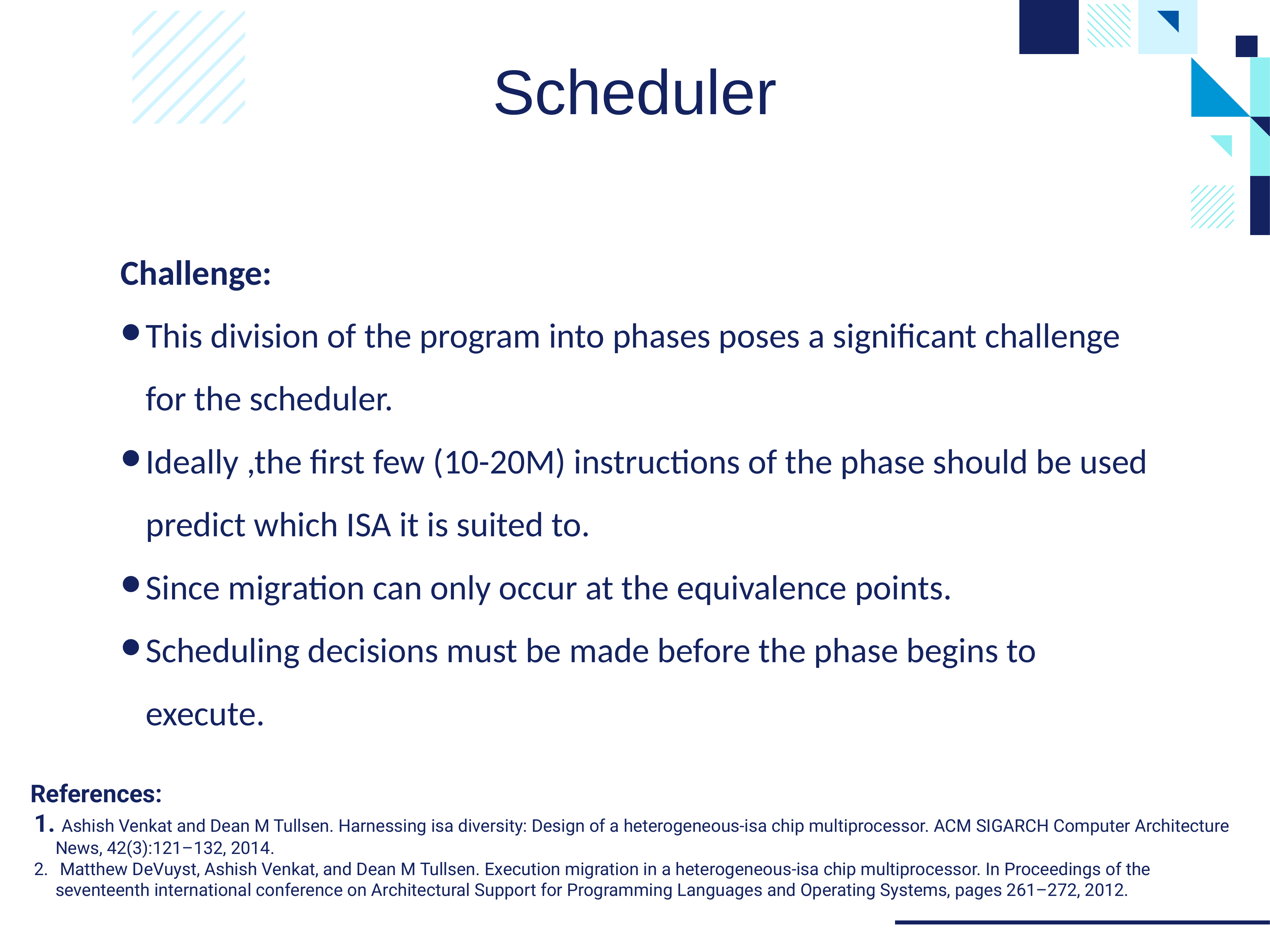

# Scheduler
Challenge:
This division of the program into phases poses a significant challenge for the scheduler.
Ideally ,the first few (10-20M) instructions of the phase should be used predict which ISA it is suited to.
Since migration can only occur at the equivalence points.
Scheduling decisions must be made before the phase begins to execute.
References:
 Ashish Venkat and Dean M Tullsen. Harnessing isa diversity: Design of a heterogeneous-isa chip multiprocessor. ACM SIGARCH Computer Architecture News, 42(3):121–132, 2014.
 Matthew DeVuyst, Ashish Venkat, and Dean M Tullsen. Execution migration in a heterogeneous-isa chip multiprocessor. In Proceedings of the seventeenth international conference on Architectural Support for Programming Languages and Operating Systems, pages 261–272, 2012.